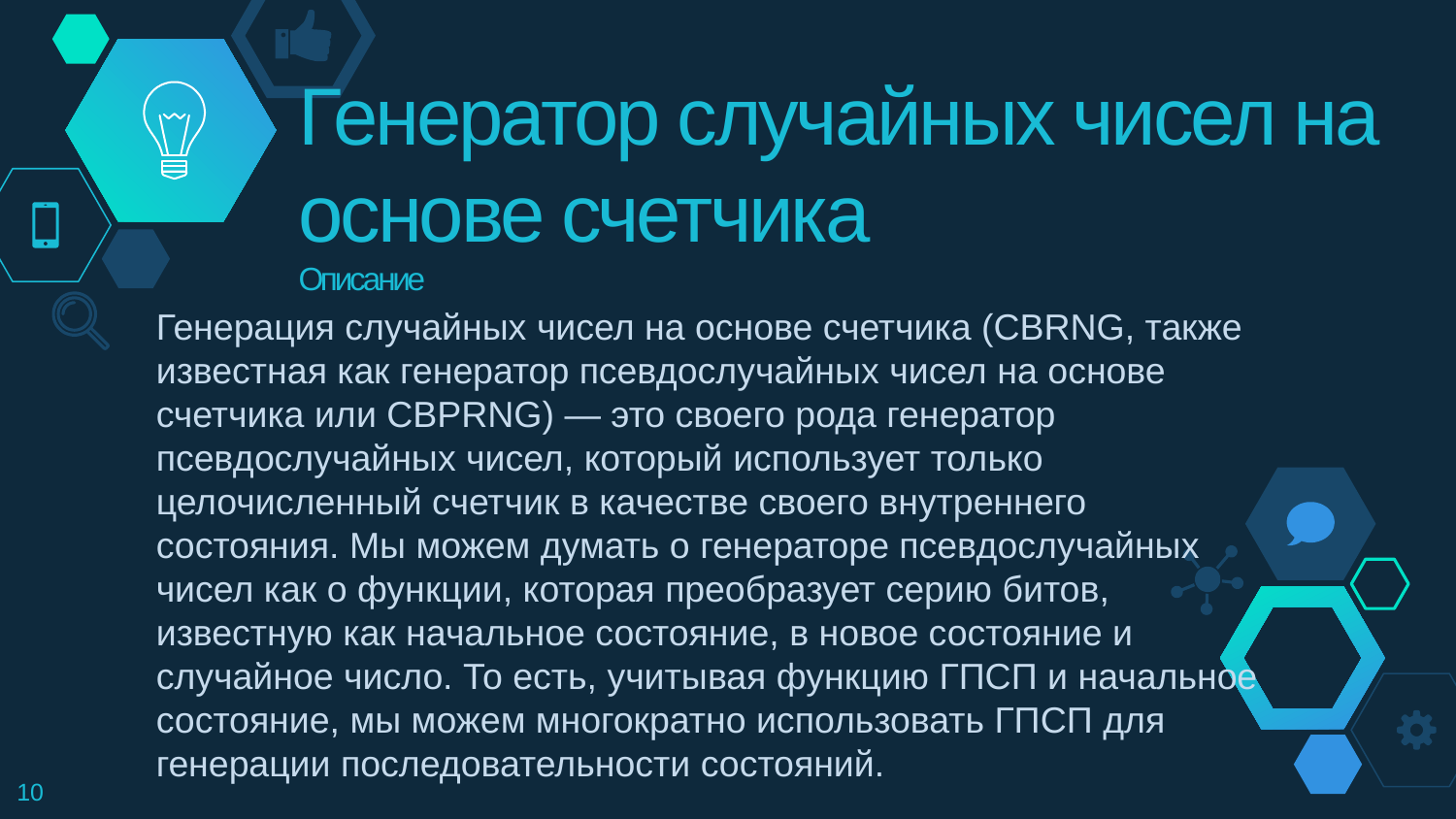

# Генератор случайных чисел на основе счетчика Описание
Генерация случайных чисел на основе счетчика (CBRNG, также известная как генератор псевдослучайных чисел на основе счетчика или CBPRNG) — это своего рода генератор псевдослучайных чисел, который использует только целочисленный счетчик в качестве своего внутреннего состояния. Мы можем думать о генераторе псевдослучайных чисел как о функции, которая преобразует серию битов, известную как начальное состояние, в новое состояние и случайное число. То есть, учитывая функцию ГПСП и начальное состояние, мы можем многократно использовать ГПСП для генерации последовательности состояний.
10